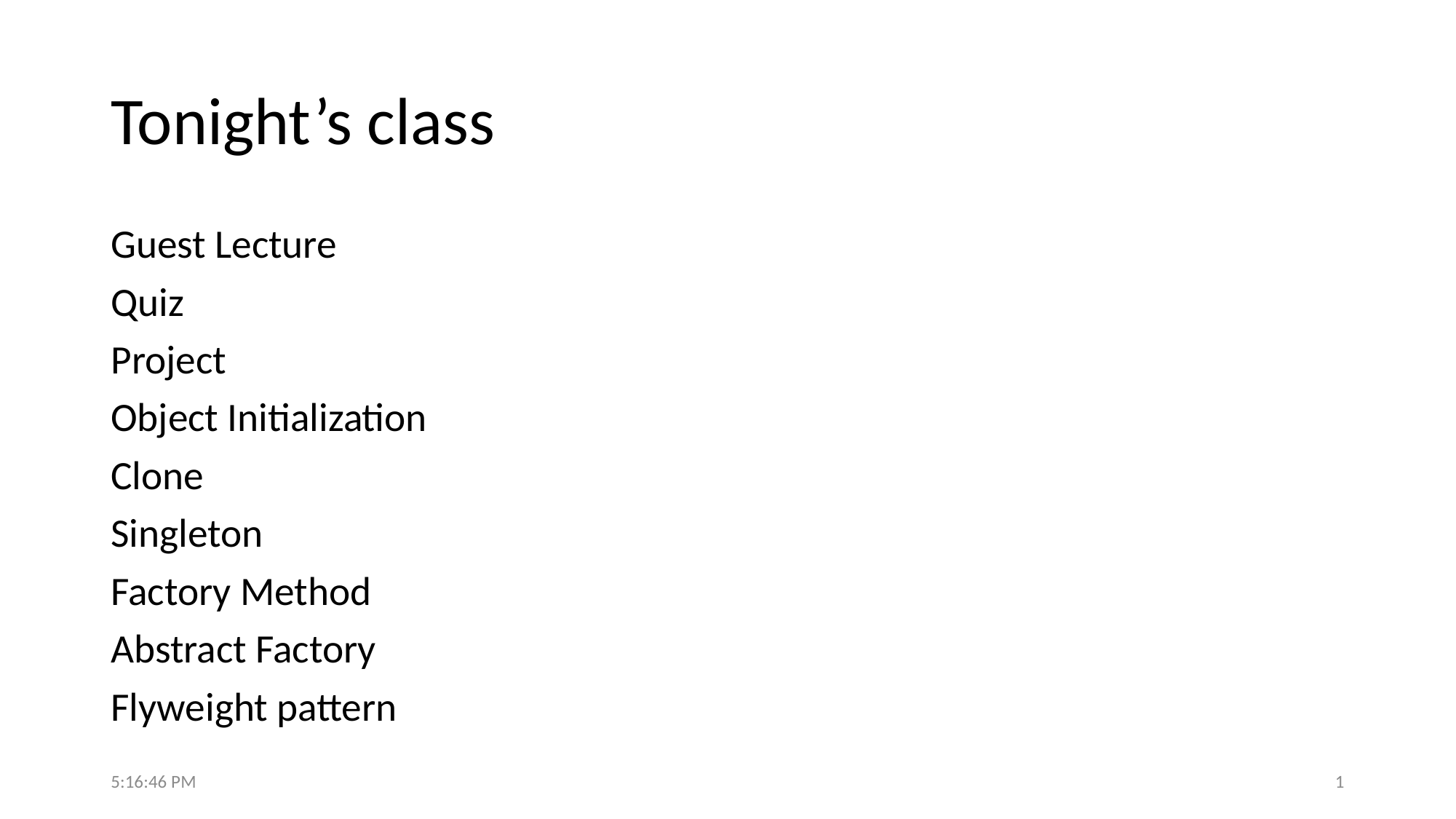

# Tonight’s class
Guest Lecture
Quiz
Project
Object Initialization
Clone
Singleton
Factory Method
Abstract Factory
Flyweight pattern
5:16:46 PM
1